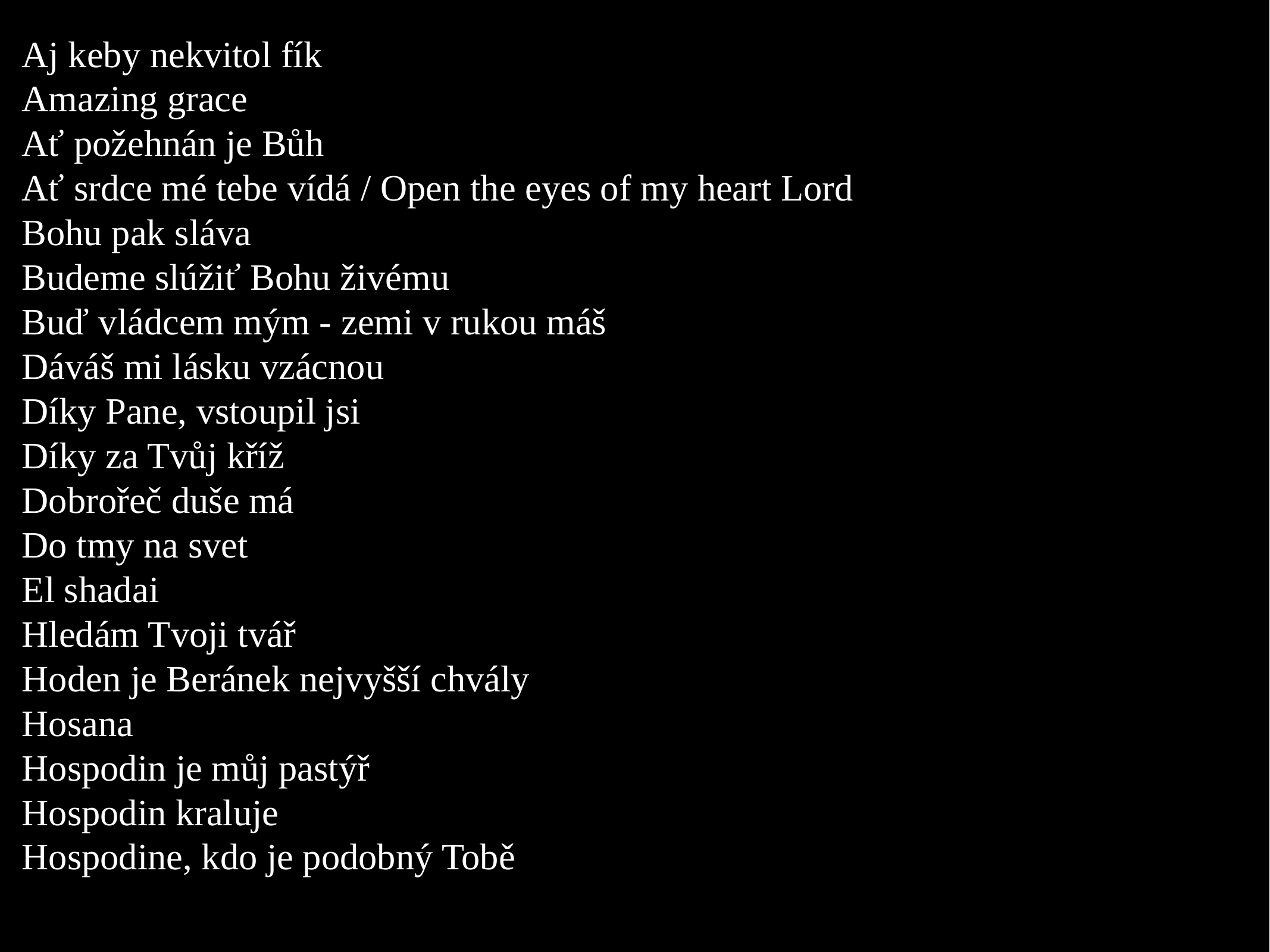

# Aj keby nekvitol fík
Amazing grace
Ať požehnán je Bůh
Ať srdce mé tebe vídá / Open the eyes of my heart Lord
Bohu pak sláva
Budeme slúžiť Bohu živému
Buď vládcem mým - zemi v rukou máš
Dáváš mi lásku vzácnou
Díky Pane, vstoupil jsi
Díky za Tvůj kříž
Dobrořeč duše má
Do tmy na svet
El shadai
Hledám Tvoji tvář
Hoden je Beránek nejvyšší chvály
Hosana
Hospodin je můj pastýř
Hospodin kraluje
Hospodine, kdo je podobný Tobě